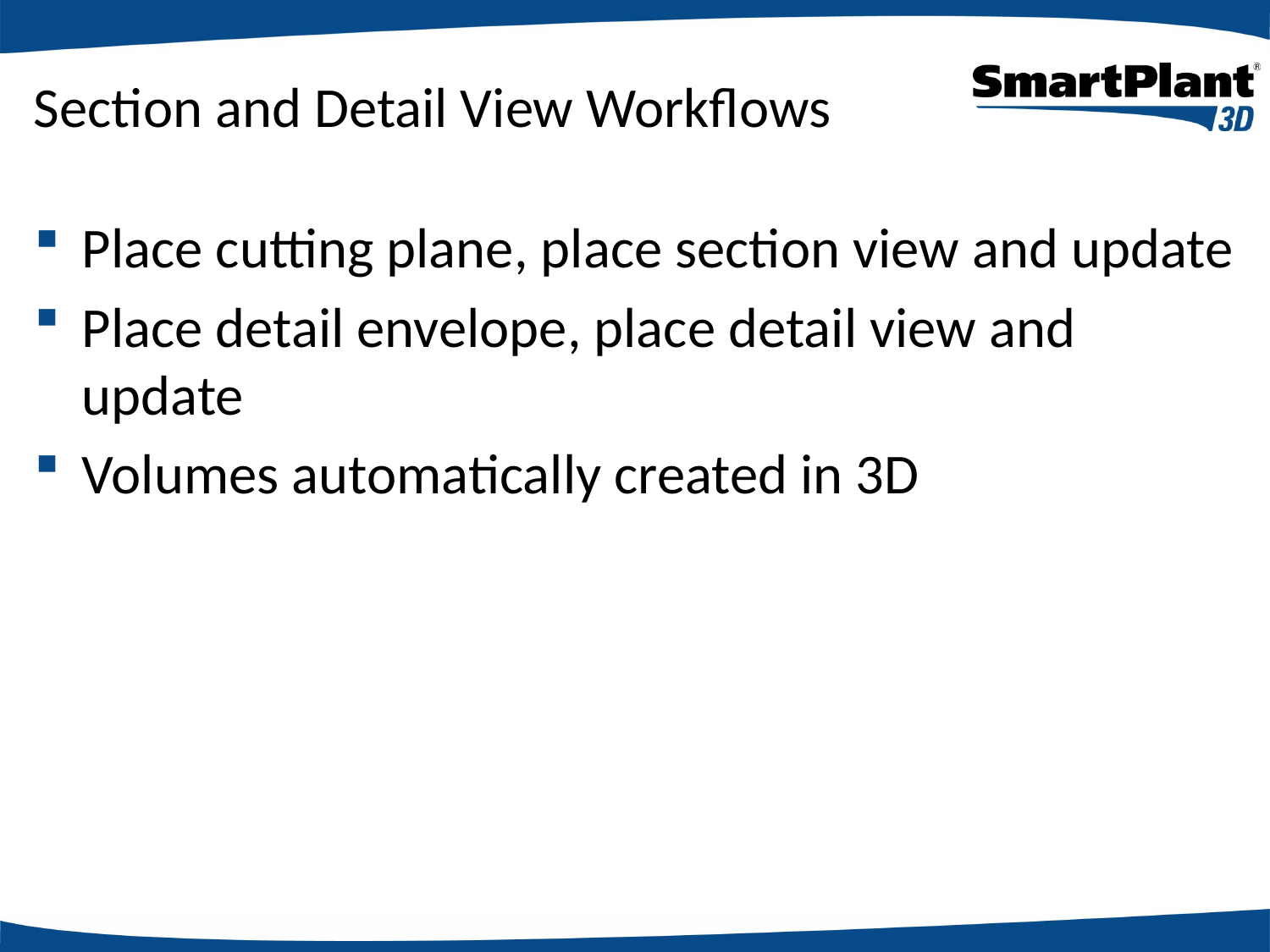

# Section and Detail View Workflows
Place cutting plane, place section view and update
Place detail envelope, place detail view and update
Volumes automatically created in 3D